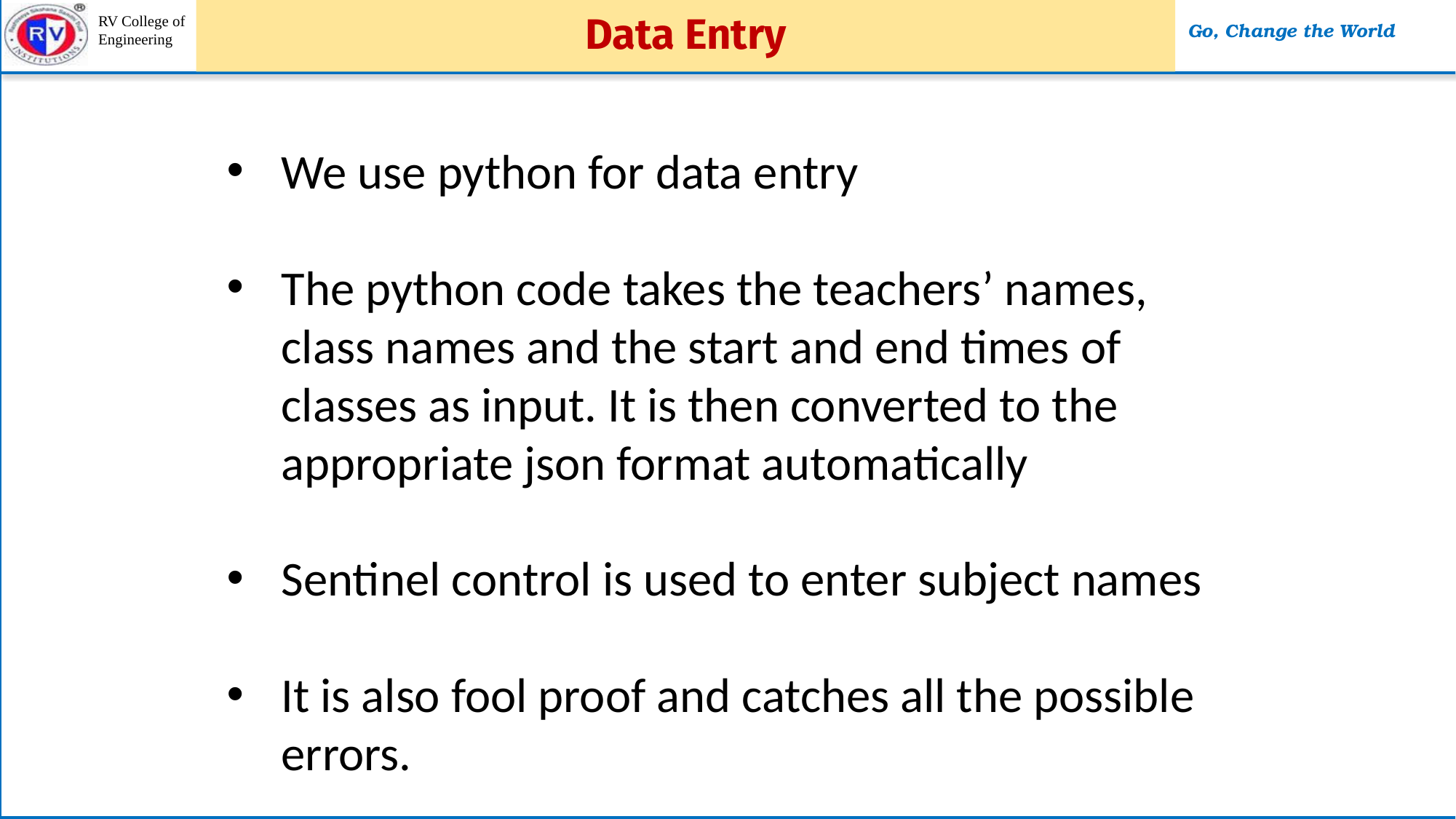

# Data Entry
We use python for data entry

The python code takes the teachers’ names, class names and the start and end times of classes as input. It is then converted to the appropriate json format automatically

Sentinel control is used to enter subject names

It is also fool proof and catches all the possible errors.